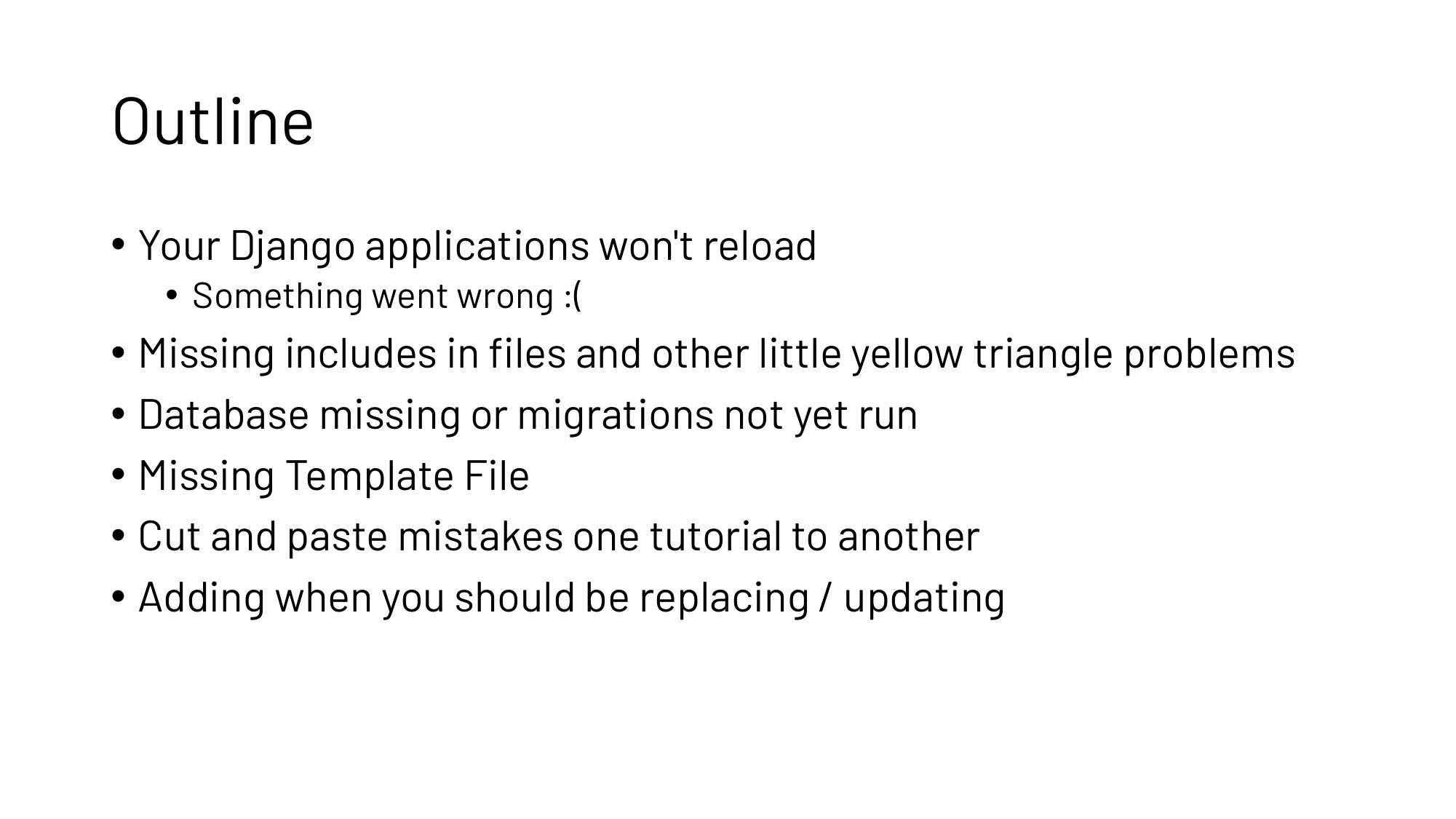

# Outline
Your Django applications won't reload
Something went wrong :(
Missing includes in files and other little yellow triangle problems
Database missing or migrations not yet run
Missing Template File
Cut and paste mistakes one tutorial to another
Adding when you should be replacing / updating